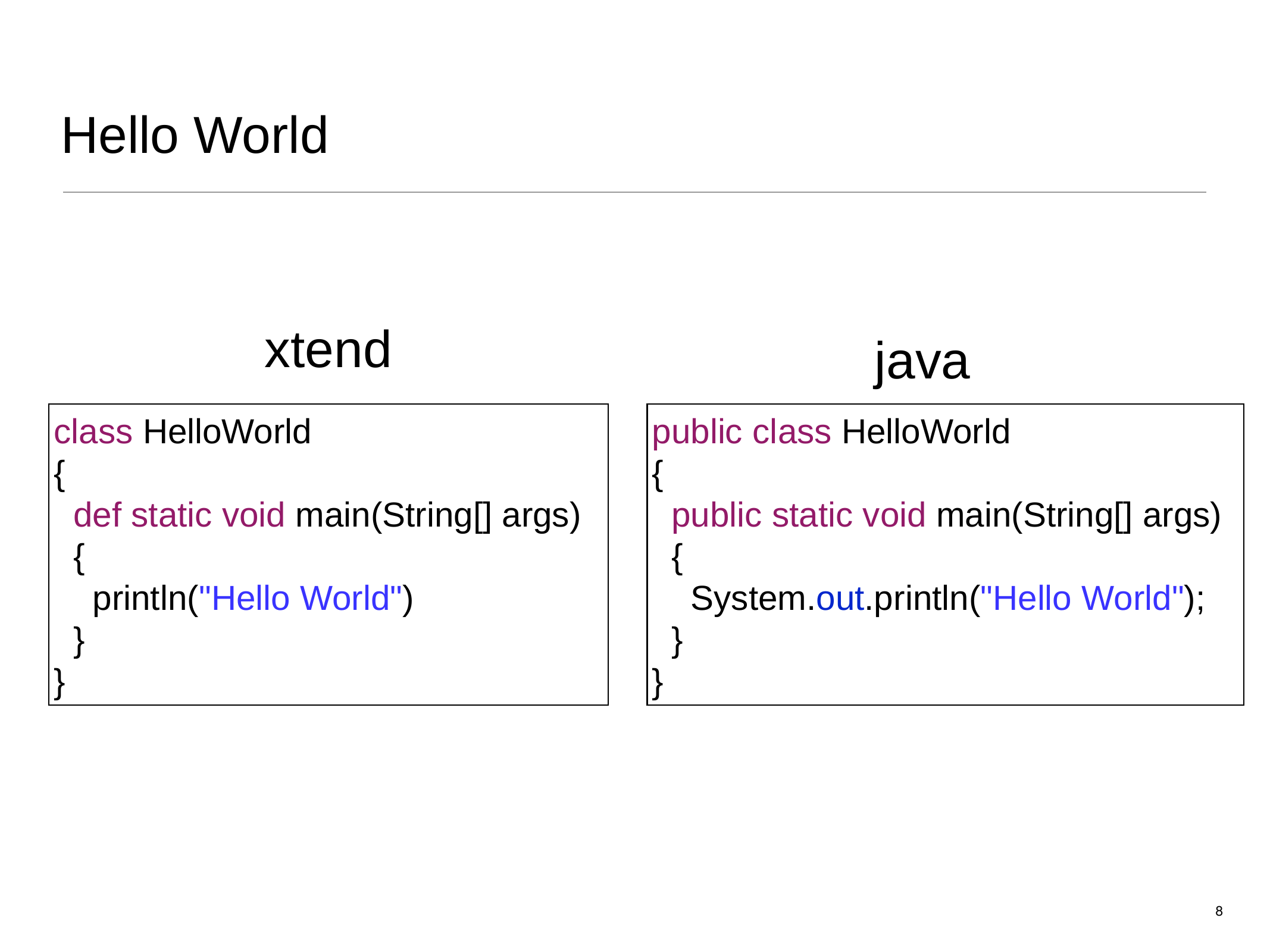

# Hello World
xtend
java
class HelloWorld
{
  def static void main(String[] args)
  {
    println("Hello World")
  }
}
public class HelloWorld
{
  public static void main(String[] args)
  {
    System.out.println("Hello World");
  }
}
8